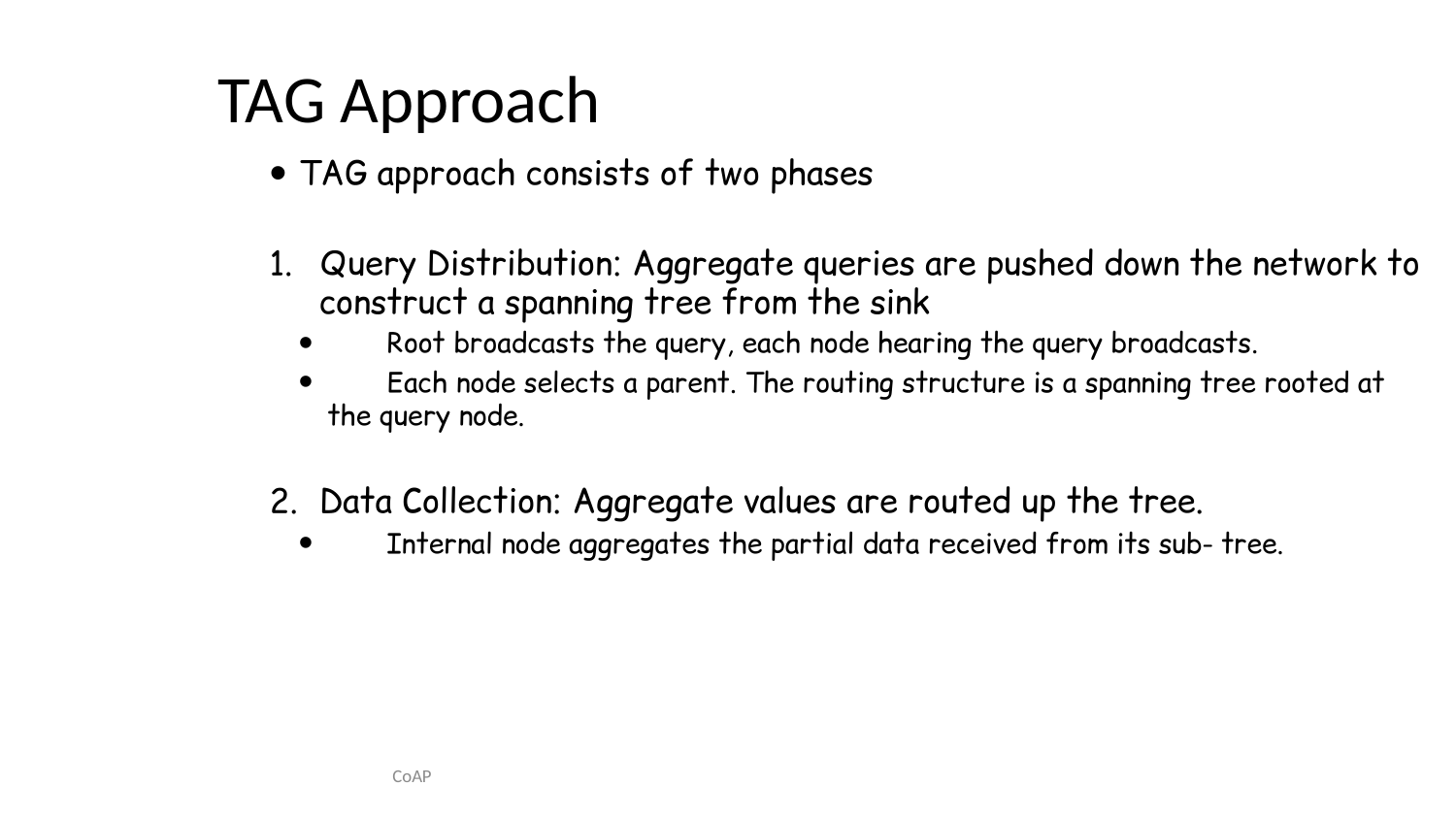

# TAG Approach
TAG approach consists of two phases

Query Distribution: Aggregate queries are pushed down the network to construct a spanning tree from the sink
	Root broadcasts the query, each node hearing the query broadcasts.
	Each node selects a parent. The routing structure is a spanning tree rooted at the query node.

Data Collection: Aggregate values are routed up the tree.
	Internal node aggregates the partial data received from its sub- tree.
CoAP